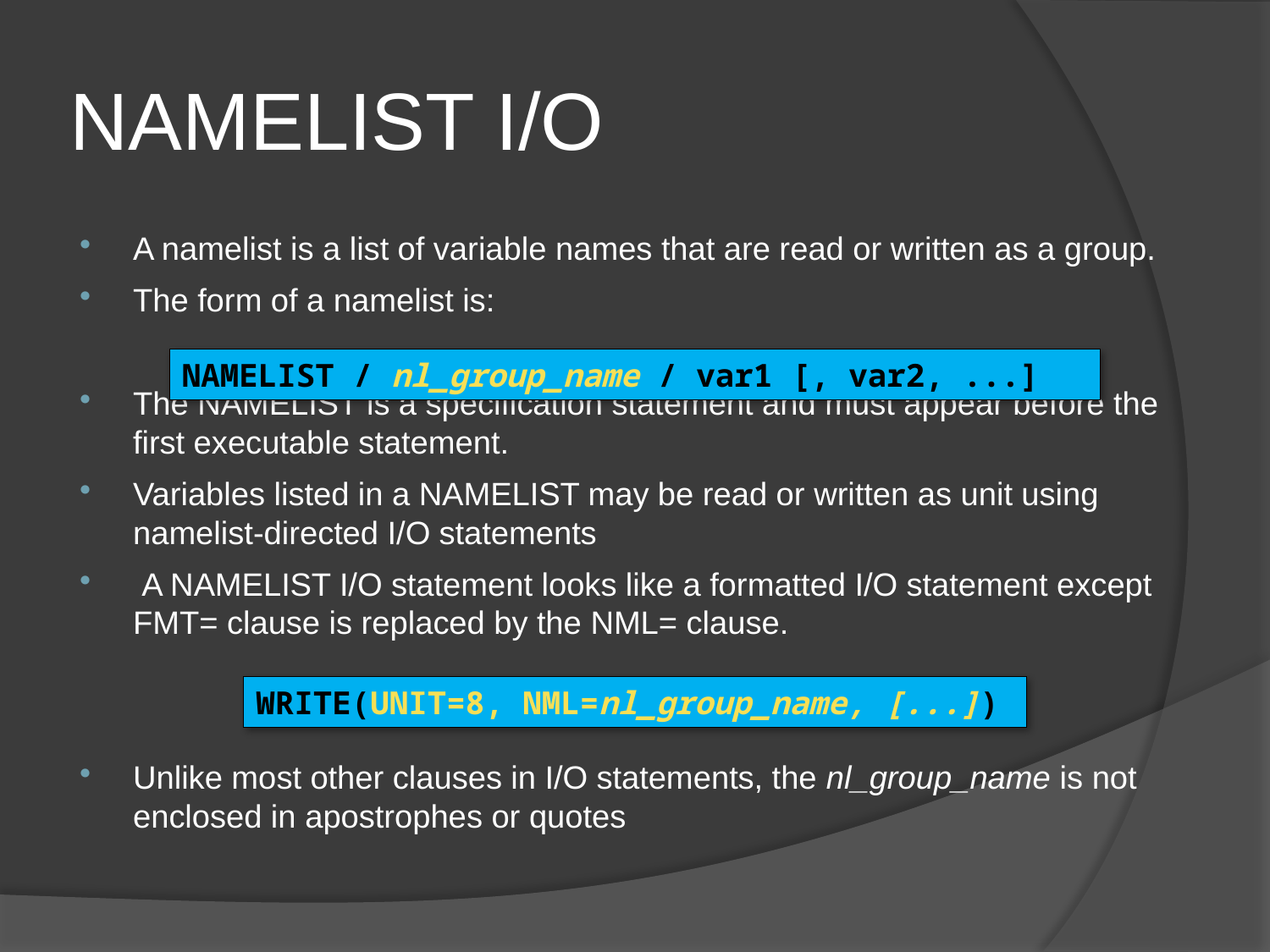

# NAMELIST I/O
A namelist is a list of variable names that are read or written as a group.
The form of a namelist is:

The NAMELIST is a specification statement and must appear before the first executable statement.
Variables listed in a NAMELIST may be read or written as unit using namelist-directed I/O statements
 A NAMELIST I/O statement looks like a formatted I/O statement except FMT= clause is replaced by the NML= clause.

Unlike most other clauses in I/O statements, the nl_group_name is not enclosed in apostrophes or quotes
NAMELIST / nl_group_name / var1 [, var2, ...]
WRITE(UNIT=8, NML=nl_group_name, [...])